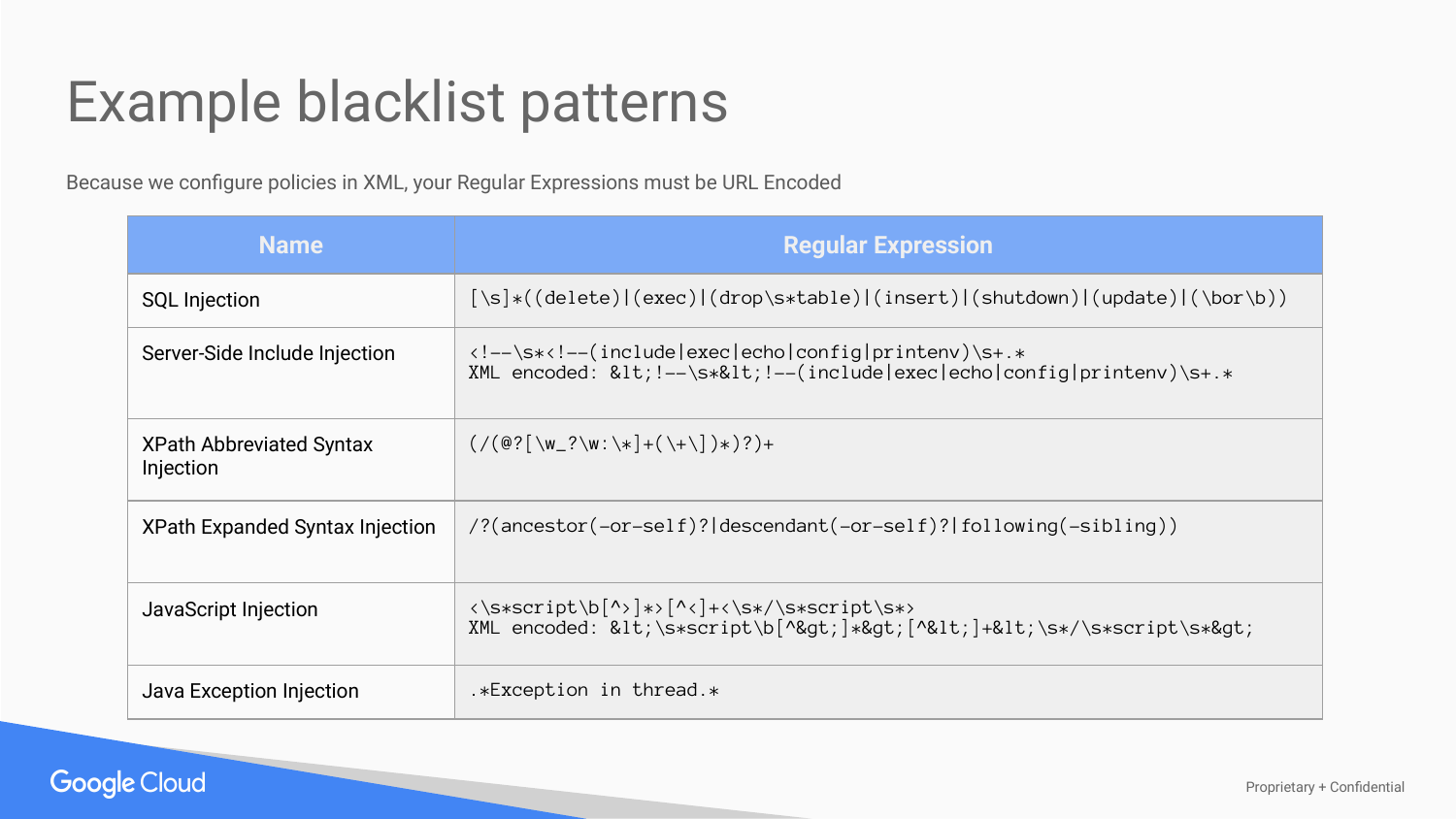

Example blacklist patterns
Because we configure policies in XML, your Regular Expressions must be URL Encoded

| Name | Regular Expression |
| --- | --- |
| SQL Injection | [\s]\*((delete)|(exec)|(drop\s\*table)|(insert)|(shutdown)|(update)|(\bor\b)) |
| Server-Side Include Injection | <!--\s\*<!--(include|exec|echo|config|printenv)\s+.\* XML encoded: &lt;!--\s\*&lt;!--(include|exec|echo|config|printenv)\s+.\* |
| XPath Abbreviated Syntax Injection | (/(@?[\w\_?\w:\\*]+(\+\])\*)?)+ |
| XPath Expanded Syntax Injection | /?(ancestor(-or-self)?|descendant(-or-self)?|following(-sibling)) |
| JavaScript Injection | <\s\*script\b[^>]\*>[^<]+<\s\*/\s\*script\s\*> XML encoded: &lt;\s\*script\b[^&gt;]\*&gt;[^&lt;]+&lt;\s\*/\s\*script\s\*&gt; |
| Java Exception Injection | .\*Exception in thread.\* |